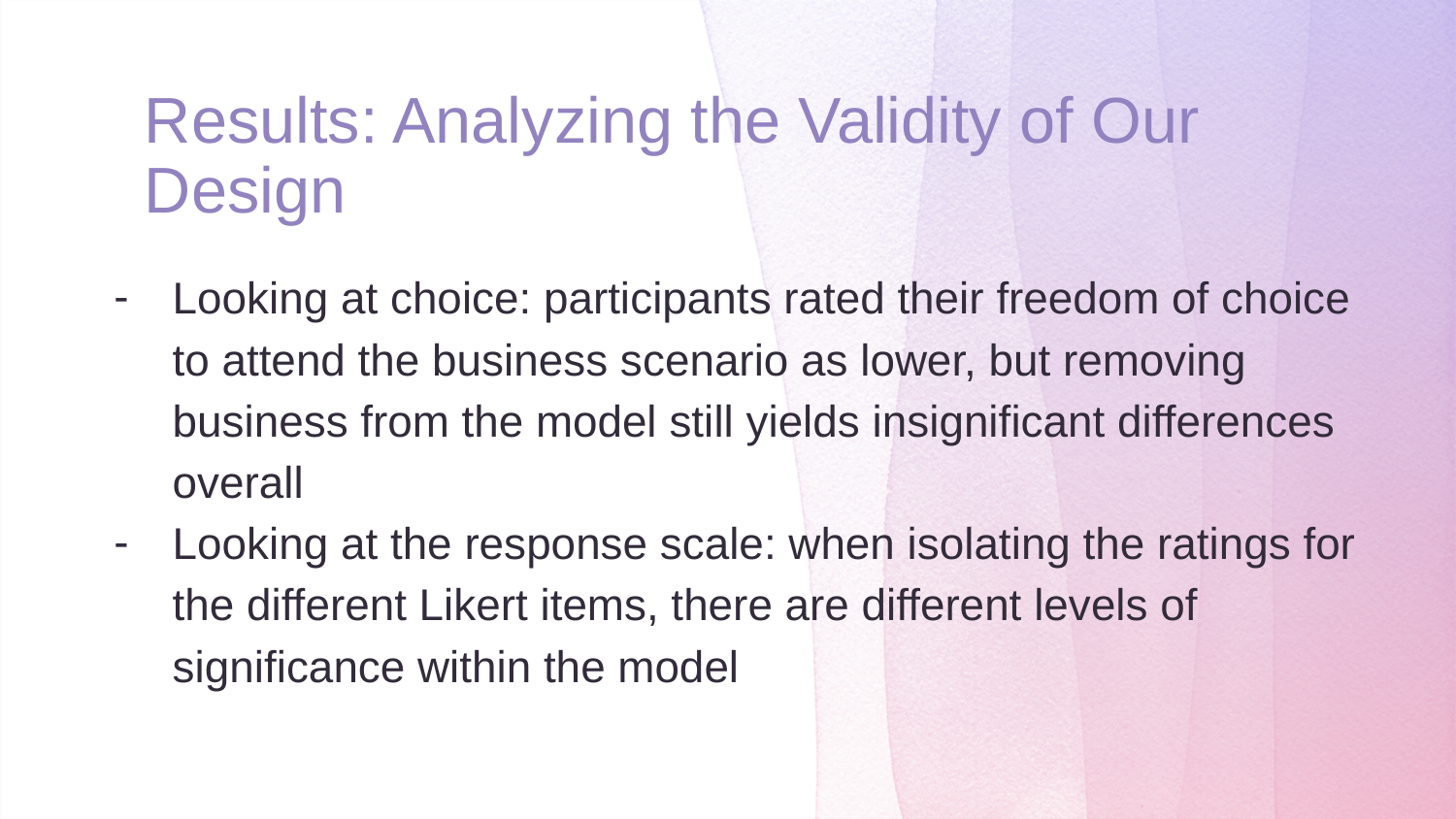

# Results: Analyzing the Validity of Our Design
Looking at choice: participants rated their freedom of choice to attend the business scenario as lower, but removing business from the model still yields insignificant differences overall
Looking at the response scale: when isolating the ratings for the different Likert items, there are different levels of significance within the model